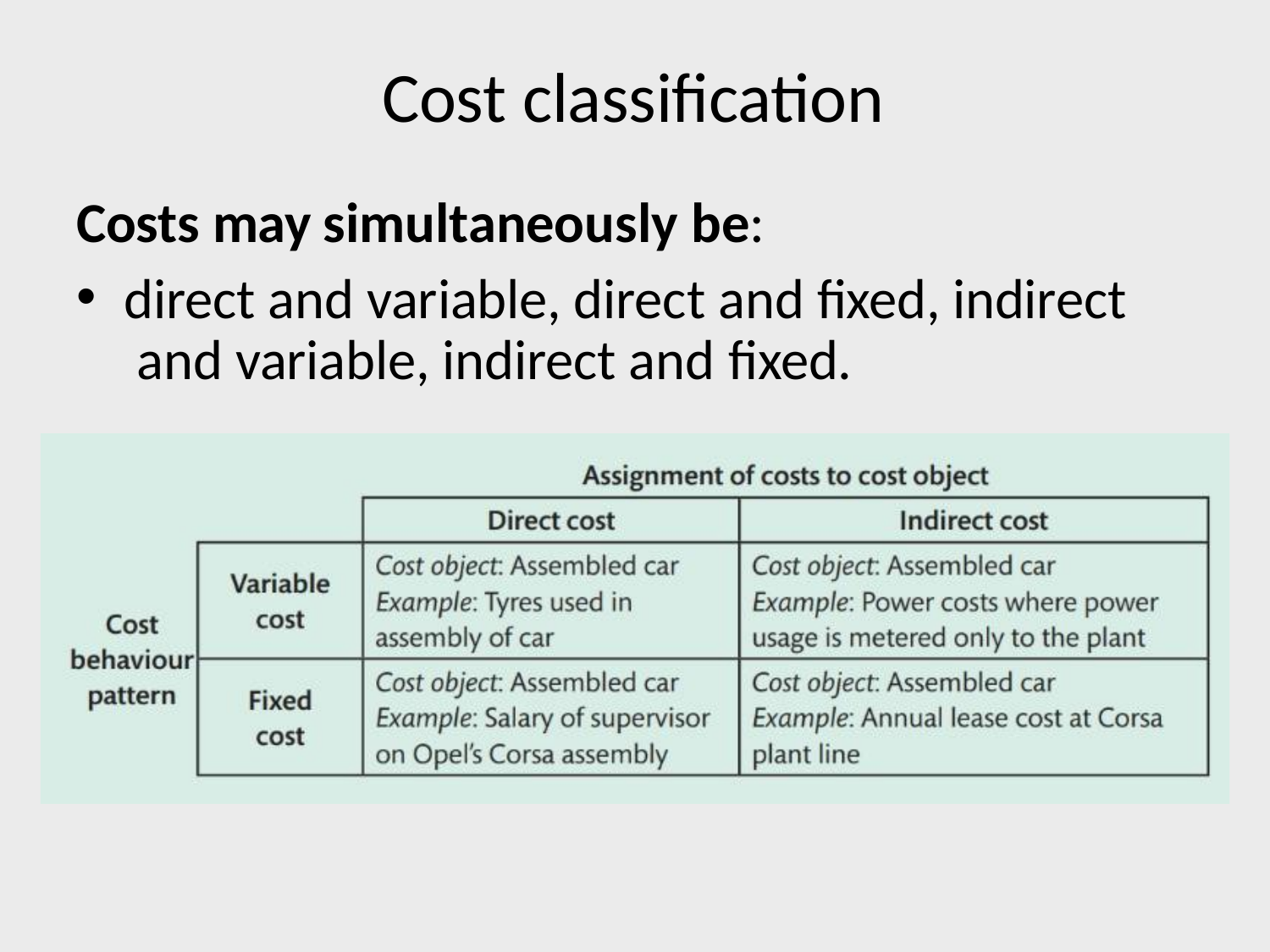

# Cost classification
Costs may simultaneously be:
direct and variable, direct and fixed, indirect  and variable, indirect and fixed.